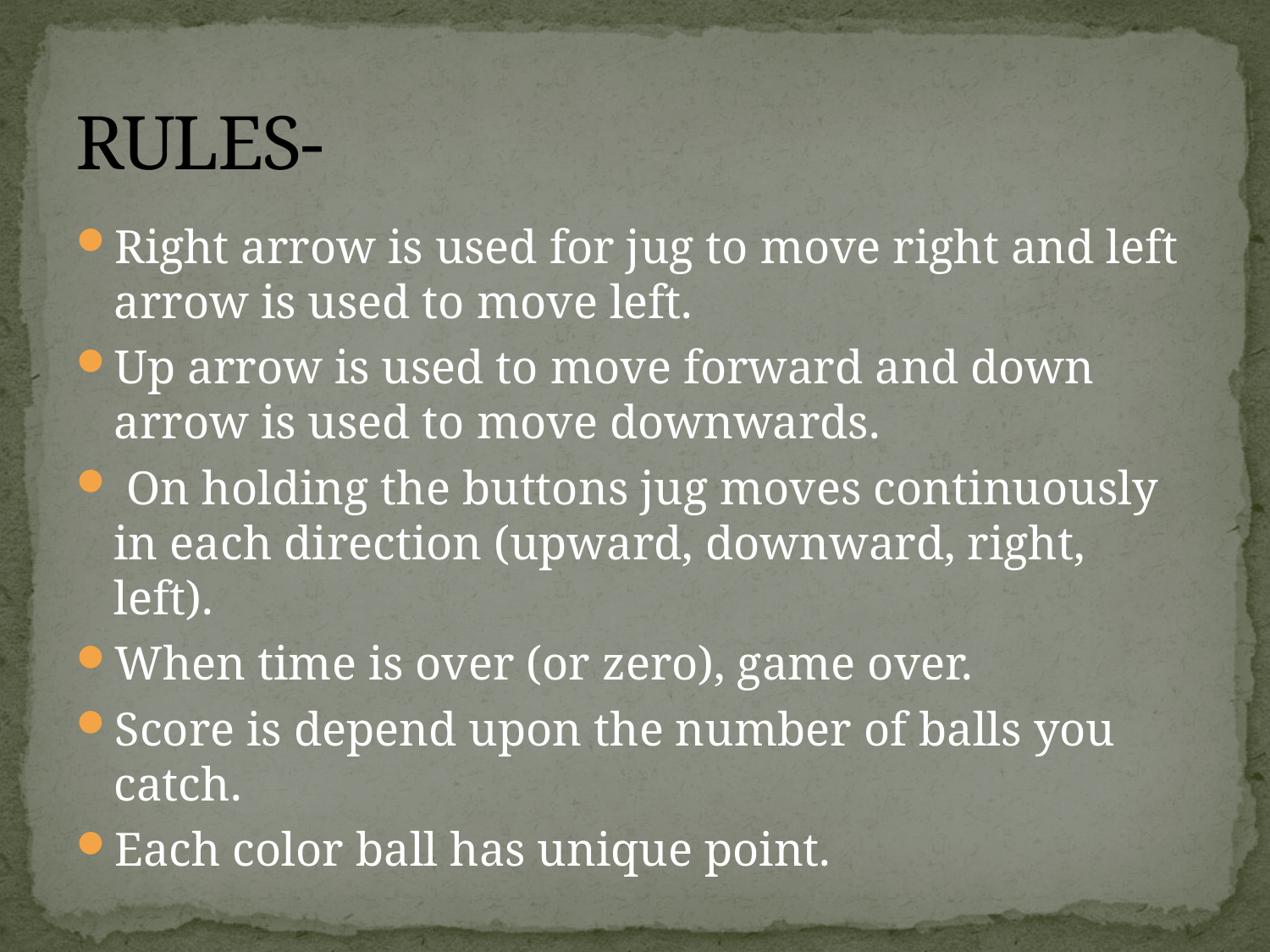

# RULES-
Right arrow is used for jug to move right and left arrow is used to move left.
Up arrow is used to move forward and down arrow is used to move downwards.
 On holding the buttons jug moves continuously in each direction (upward, downward, right, left).
When time is over (or zero), game over.
Score is depend upon the number of balls you catch.
Each color ball has unique point.